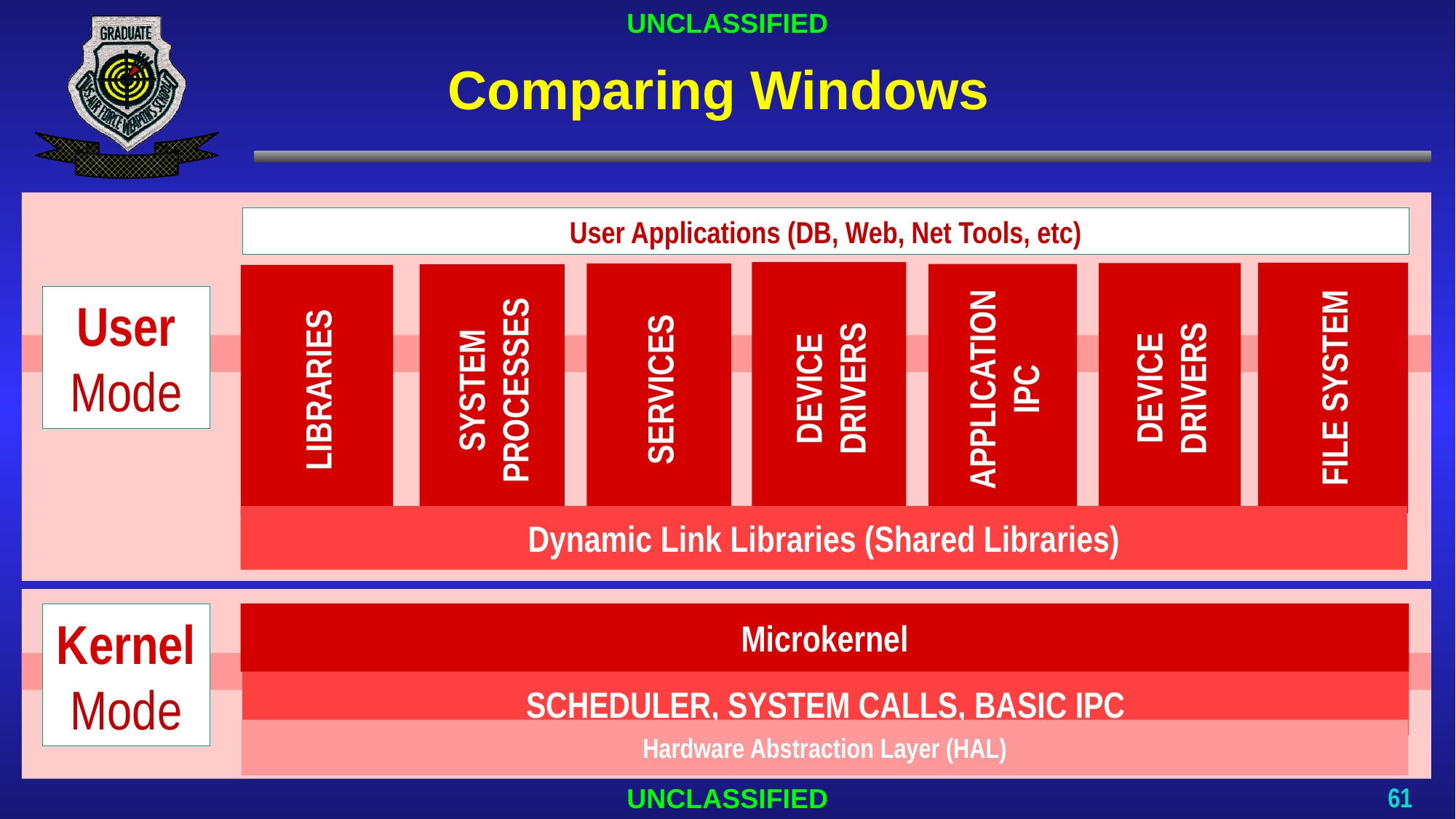

# Comparing Windows

User Applications (DB, Web, Net Tools, etc)
DEVICE DRIVERS
FILE SYSTEM
DEVICE DRIVERS
SERVICES
APPLICATION IPC
SYSTEM PROCESSES
LIBRARIES
User Mode

Dynamic Link Libraries (Shared Libraries)

Microkernel
Kernel Mode

SCHEDULER, SYSTEM CALLS, BASIC IPC
Hardware Abstraction Layer (HAL)